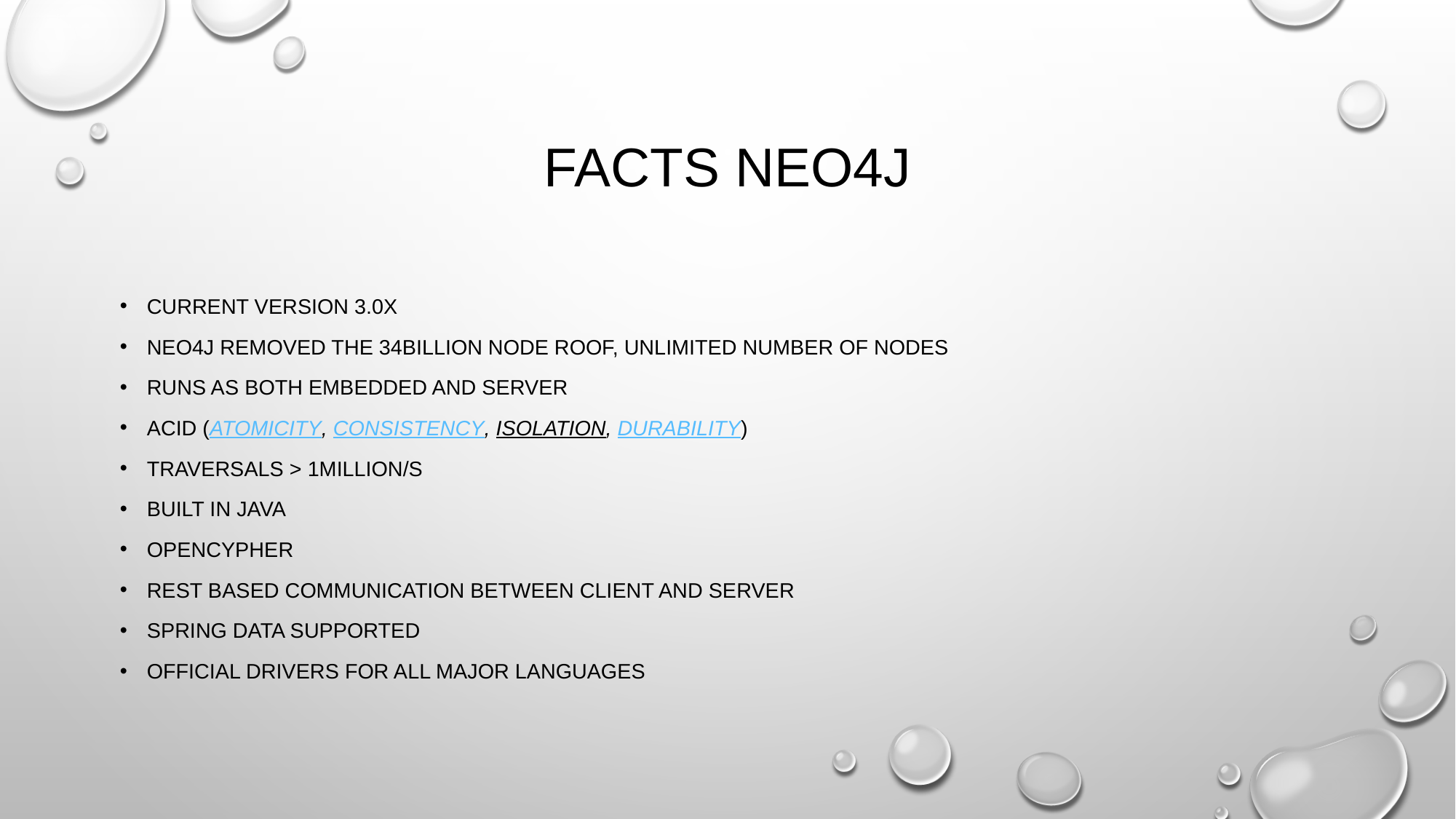

# Facts neo4j
Current version 3.0x
Neo4j removed the 34billion node roof, unlimited number of nodes
Runs as both embedded and server
ACID (Atomicity, Consistency, Isolation, Durability)
Traversals > 1million/s
Built in java
Opencypher
REST based communication between client and server
Spring data supported
Official Drivers for all major languages